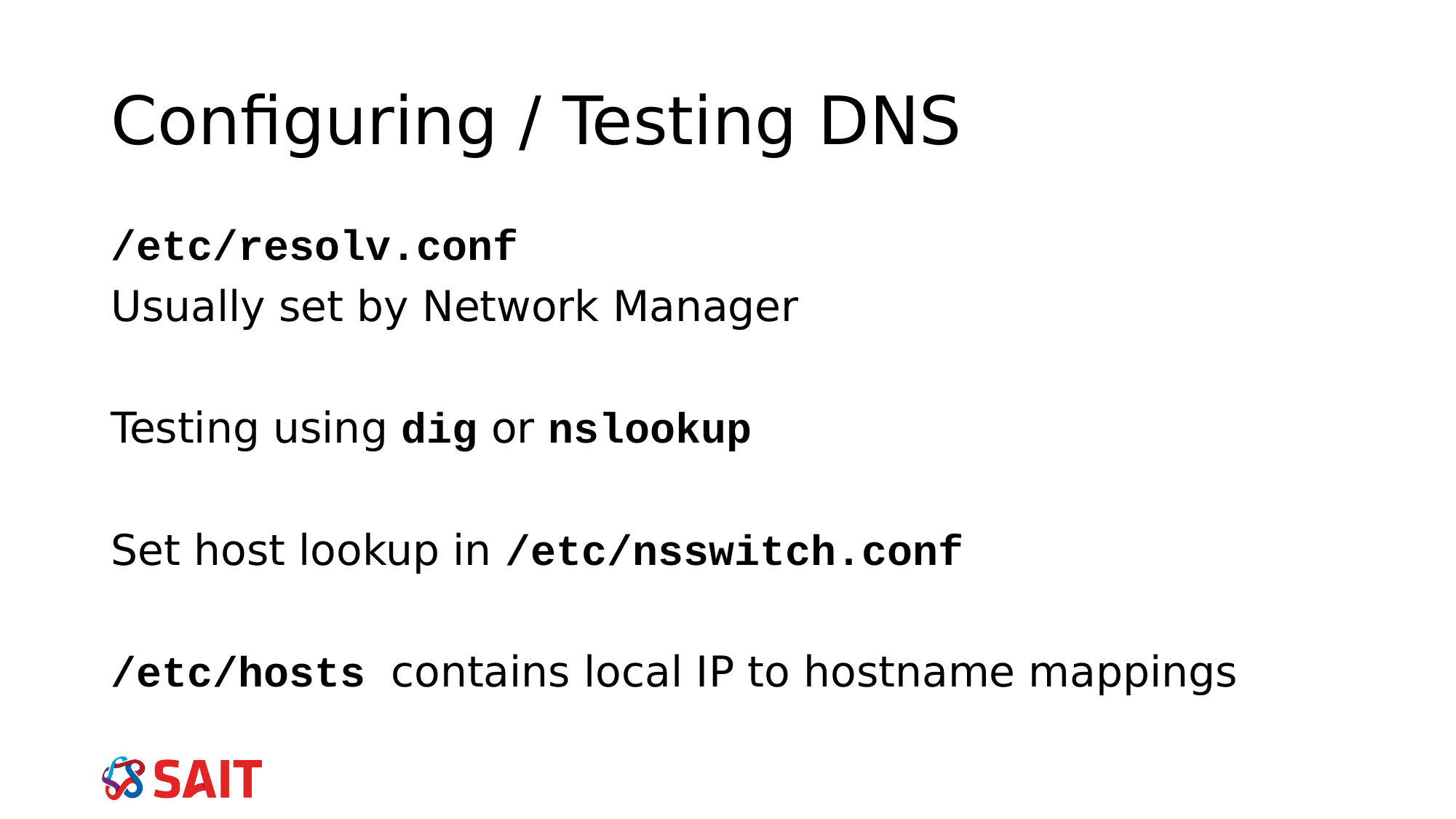

# Configuring / Testing DNS
/etc/resolv.conf
Usually set by Network Manager

Testing using dig or nslookup

Set host lookup in /etc/nsswitch.conf

/etc/hosts contains local IP to hostname mappings